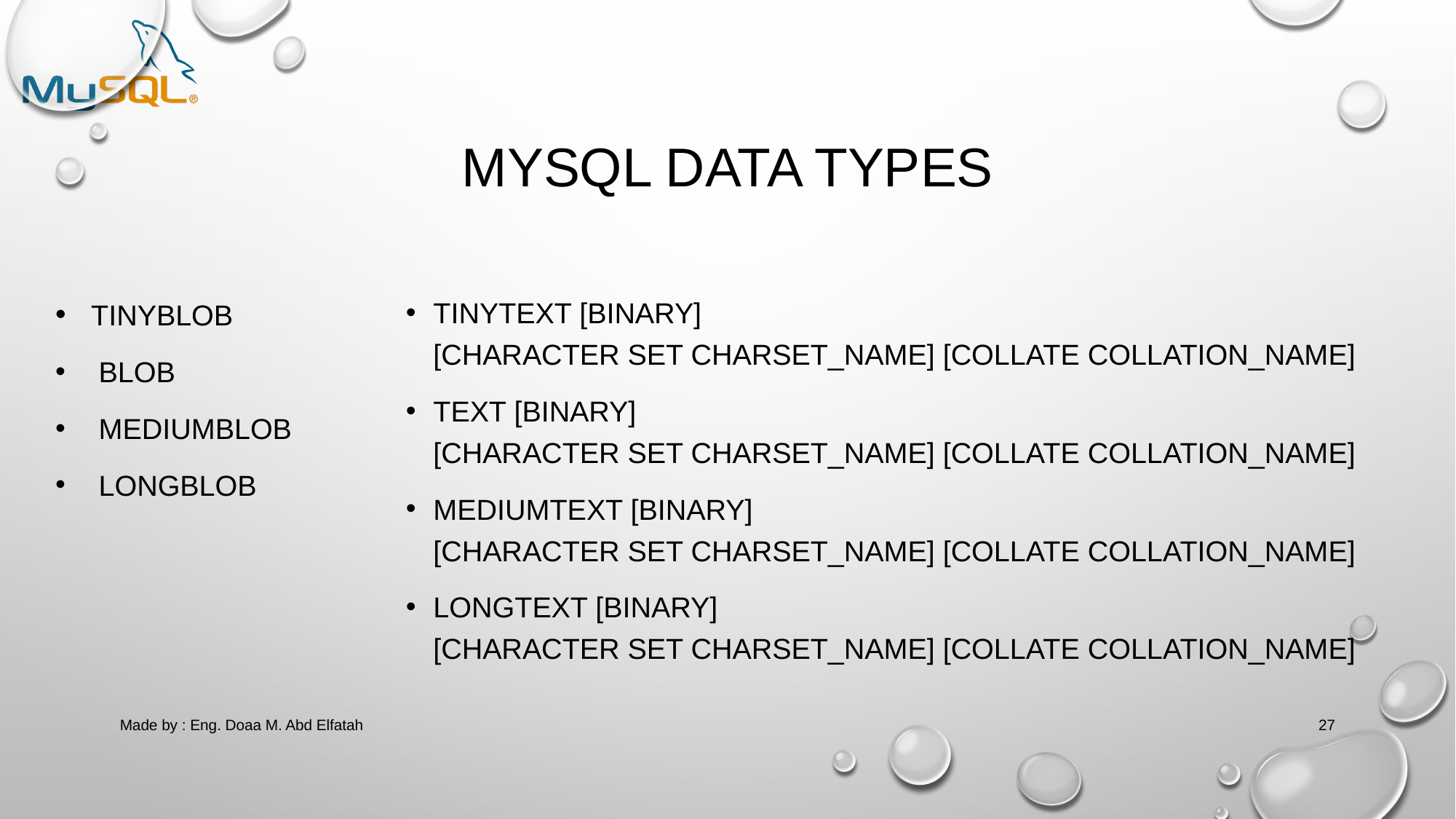

# Mysql Data types
 TINYBLOB
  BLOB
  MEDIUMBLOB
  LONGBLOB
TINYTEXT [BINARY]
[CHARACTER SET charset_name] [COLLATE collation_name]
TEXT [BINARY]
[CHARACTER SET charset_name] [COLLATE collation_name]
MEDIUMTEXT [BINARY]
[CHARACTER SET charset_name] [COLLATE collation_name]
LONGTEXT [BINARY]
[CHARACTER SET charset_name] [COLLATE collation_name]
Made by : Eng. Doaa M. Abd Elfatah
27